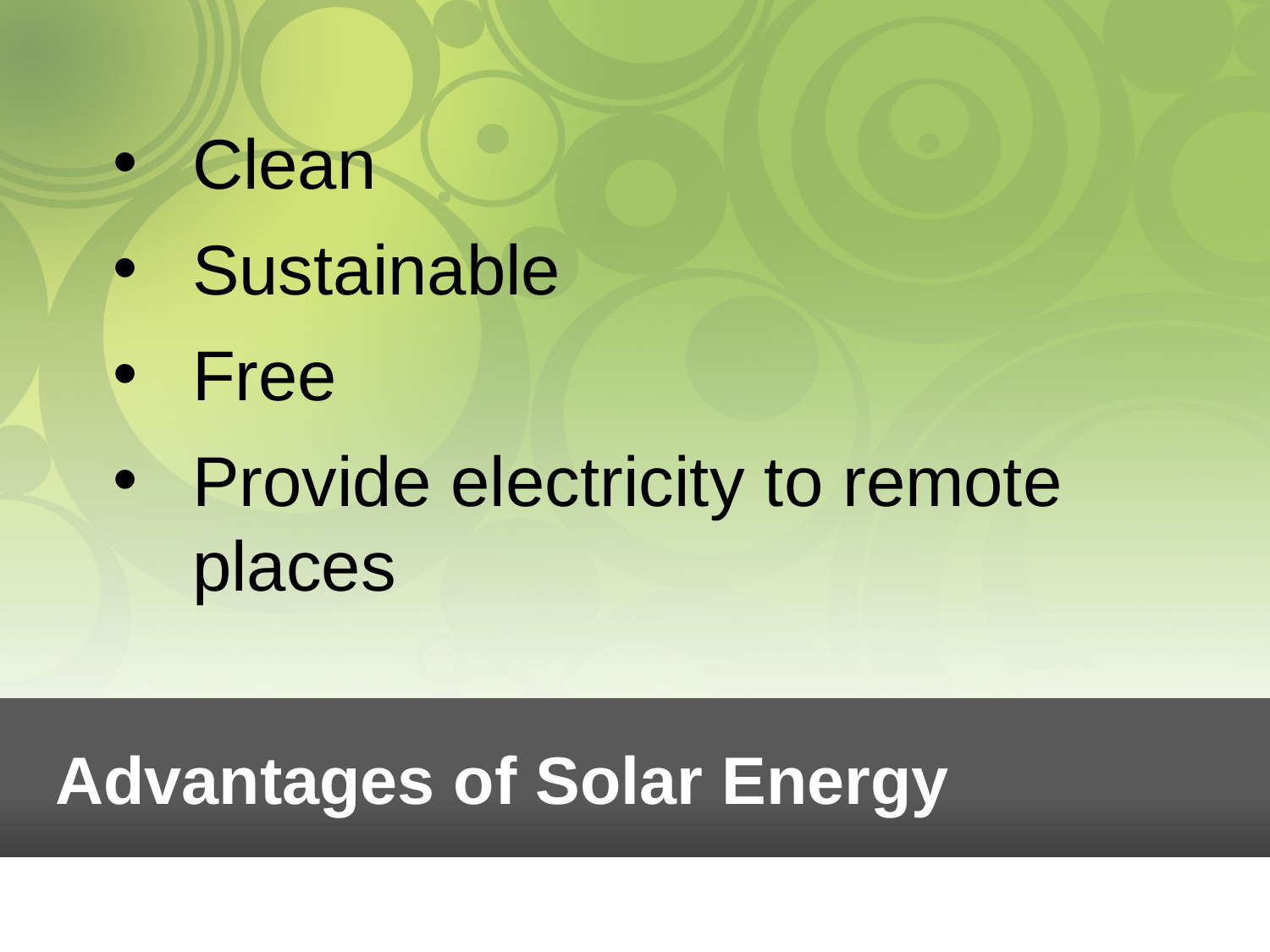

Clean
Sustainable
Free
Provide electricity to remote places
# Advantages of Solar Energy